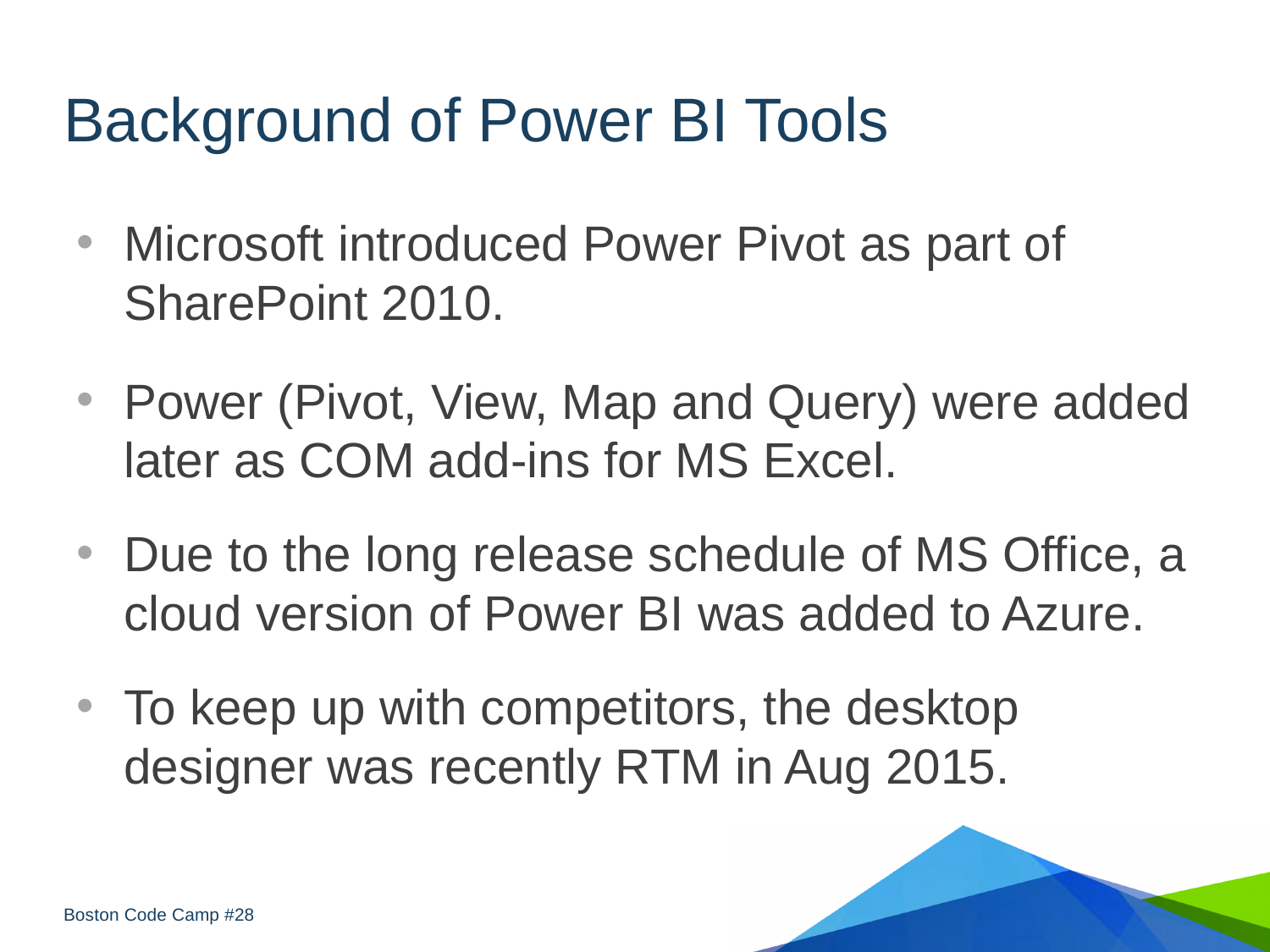

# Background of Power BI Tools
Microsoft introduced Power Pivot as part of SharePoint 2010.

Power (Pivot, View, Map and Query) were added later as COM add-ins for MS Excel.

Due to the long release schedule of MS Office, a cloud version of Power BI was added to Azure.

To keep up with competitors, the desktop designer was recently RTM in Aug 2015.

Boston Code Camp #28